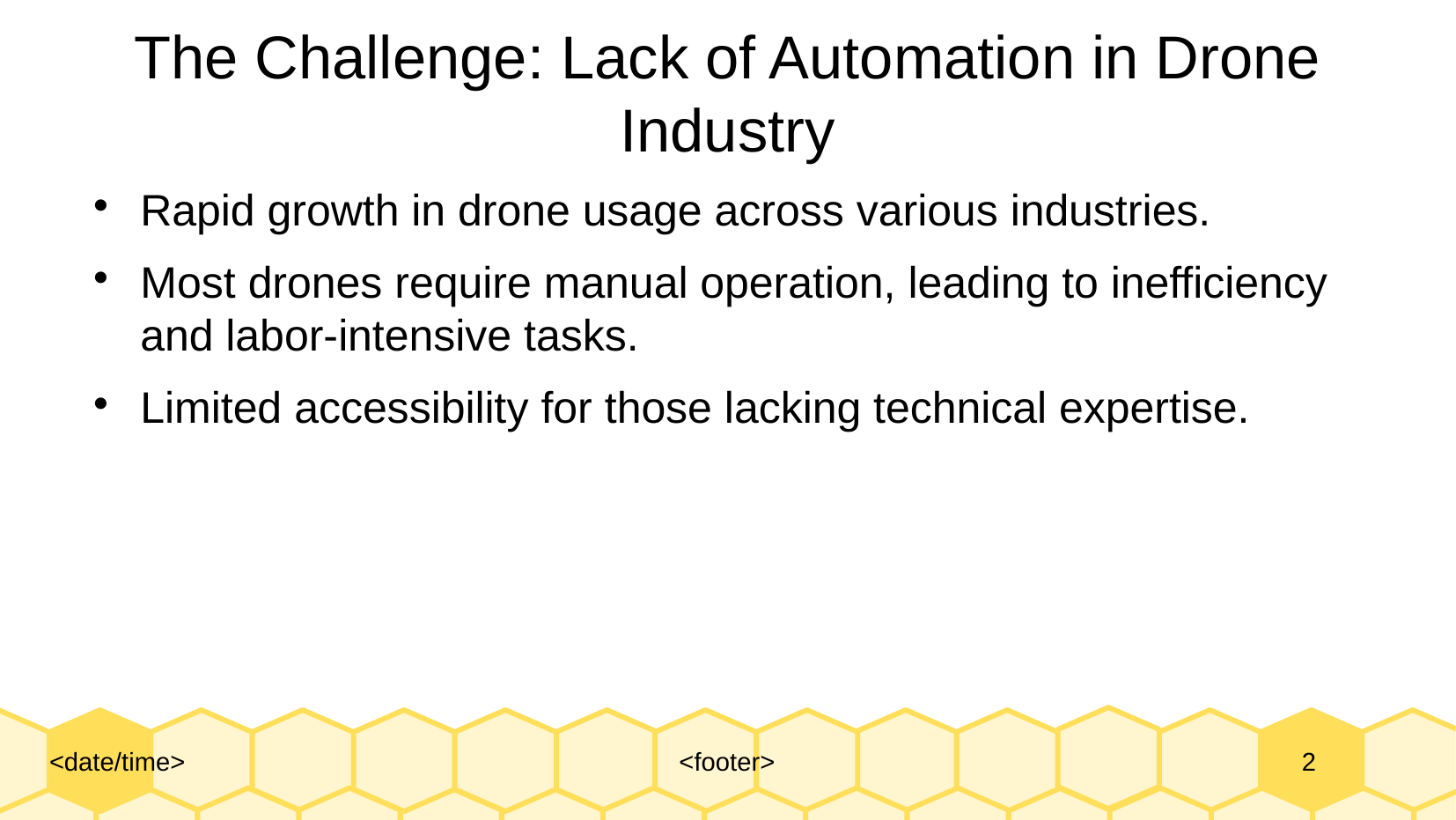

# The Challenge: Lack of Automation in Drone Industry
Rapid growth in drone usage across various industries.
Most drones require manual operation, leading to inefficiency and labor-intensive tasks.
Limited accessibility for those lacking technical expertise.